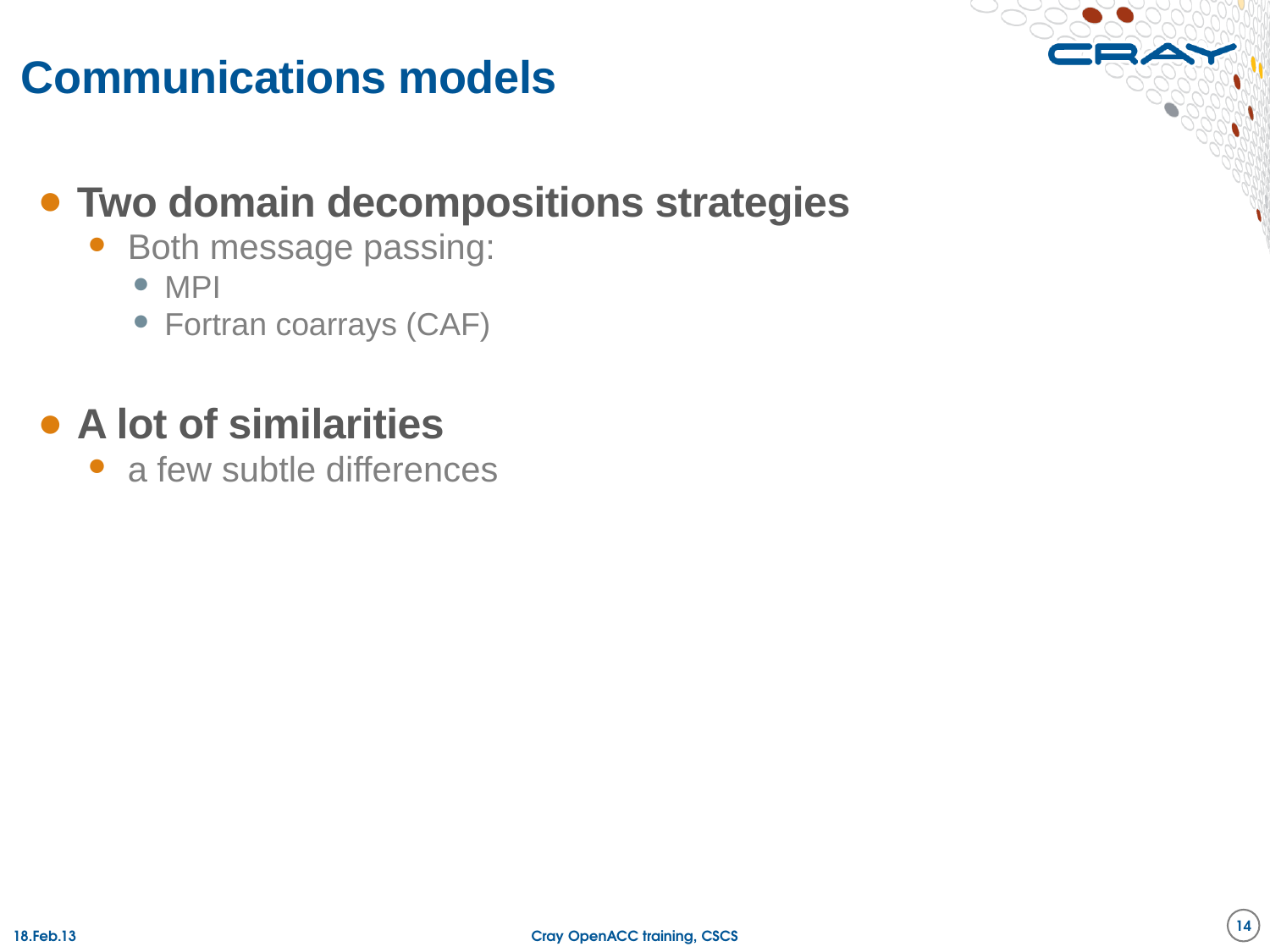

# Communications models
Two domain decompositions strategies
Both message passing:
MPI
Fortran coarrays (CAF)

A lot of similarities
a few subtle differences
14
18.Feb.13
Cray OpenACC training, CSCS